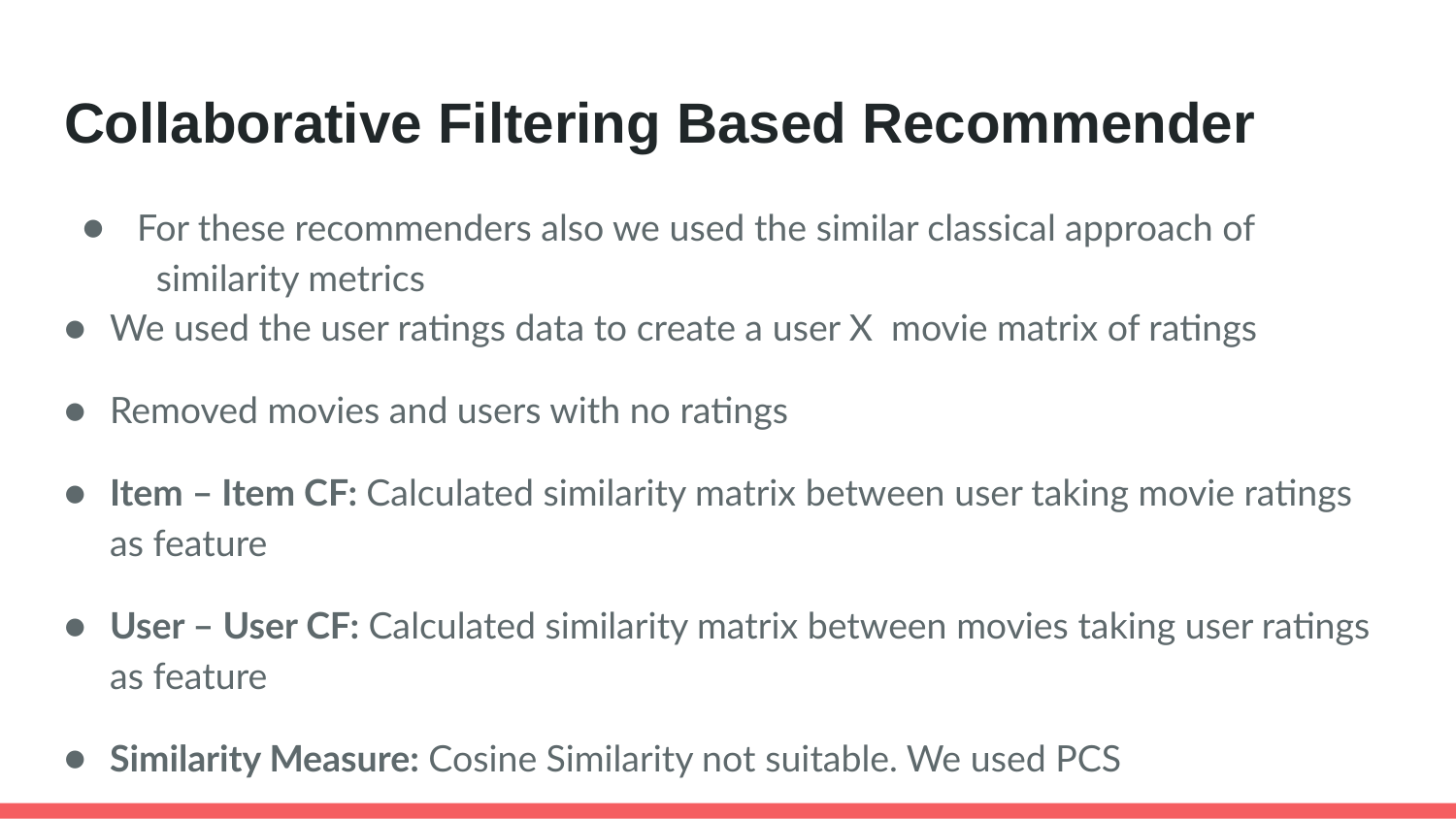

# Collaborative Filtering Based Recommender

For these recommenders also we used the similar classical approach of
        similarity metrics
We used the user ratings data to create a user X  movie matrix of ratings
Removed movies and users with no ratings
Item – Item CF: Calculated similarity matrix between user taking movie ratings as feature
User – User CF: Calculated similarity matrix between movies taking user ratings as feature
Similarity Measure: Cosine Similarity not suitable. We used PCS